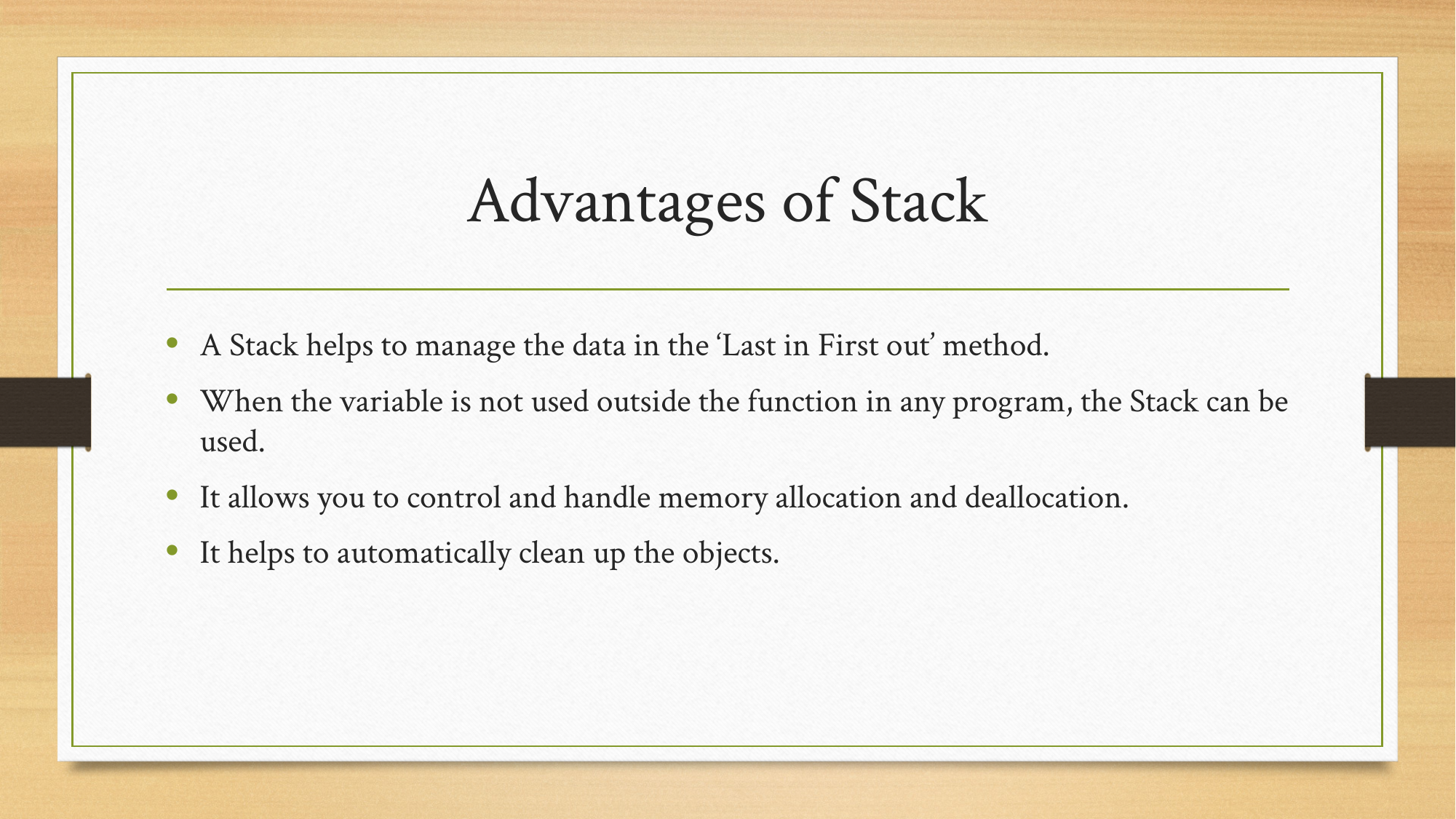

# Advantages of Stack
A Stack helps to manage the data in the ‘Last in First out’ method.
When the variable is not used outside the function in any program, the Stack can be used.
It allows you to control and handle memory allocation and deallocation.
It helps to automatically clean up the objects.